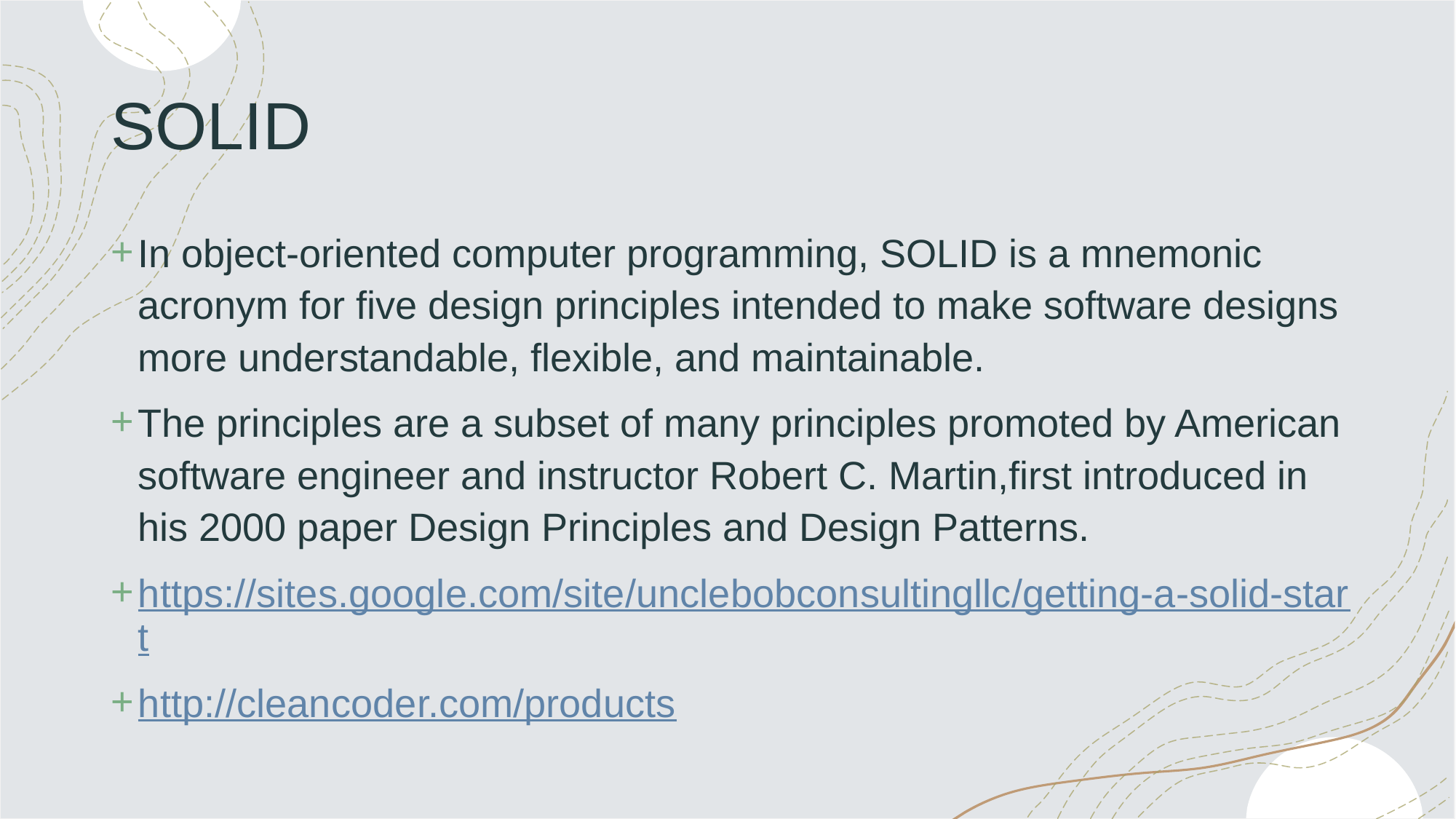

# SOLID
In object-oriented computer programming, SOLID is a mnemonic acronym for five design principles intended to make software designs more understandable, flexible, and maintainable.
The principles are a subset of many principles promoted by American software engineer and instructor Robert C. Martin,first introduced in his 2000 paper Design Principles and Design Patterns.
https://sites.google.com/site/unclebobconsultingllc/getting-a-solid-start
http://cleancoder.com/products